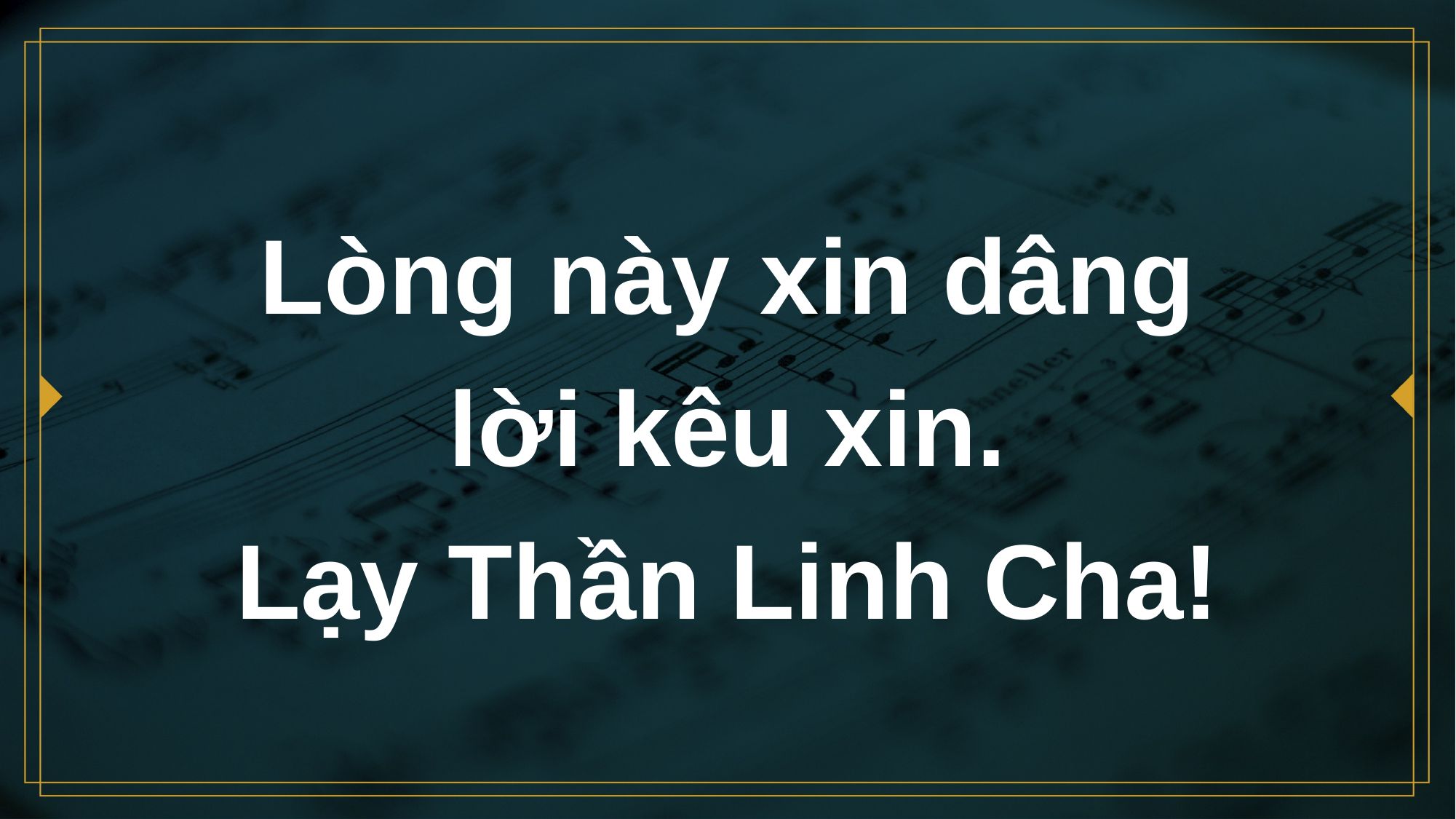

# Lòng này xin dâng lời kêu xin. Lạy Thần Linh Cha!